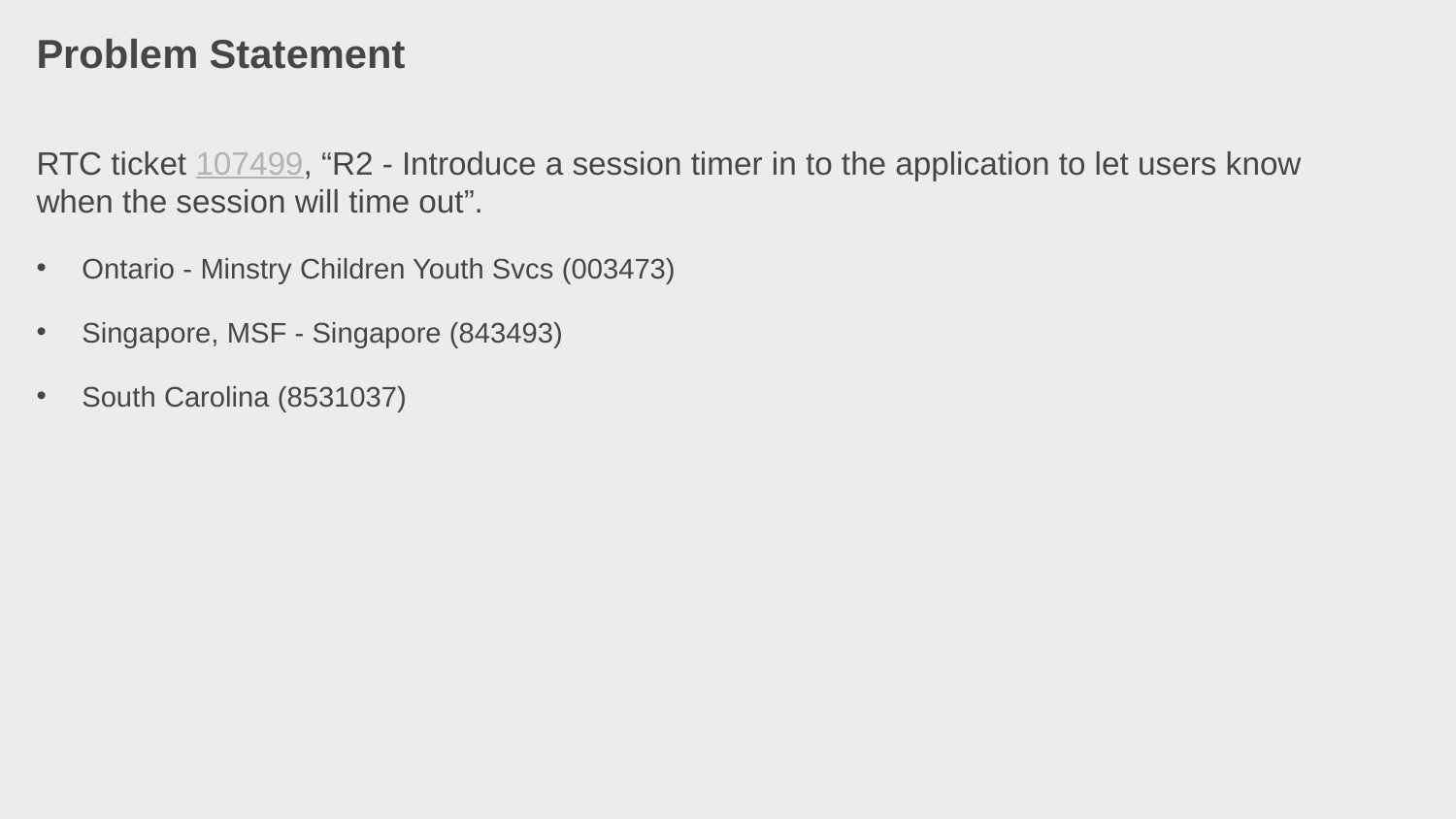

# Problem Statement
RTC ticket 107499, “R2 - Introduce a session timer in to the application to let users know when the session will time out”.
Ontario - Minstry Children Youth Svcs (003473)
Singapore, MSF - Singapore (843493)
South Carolina (8531037)